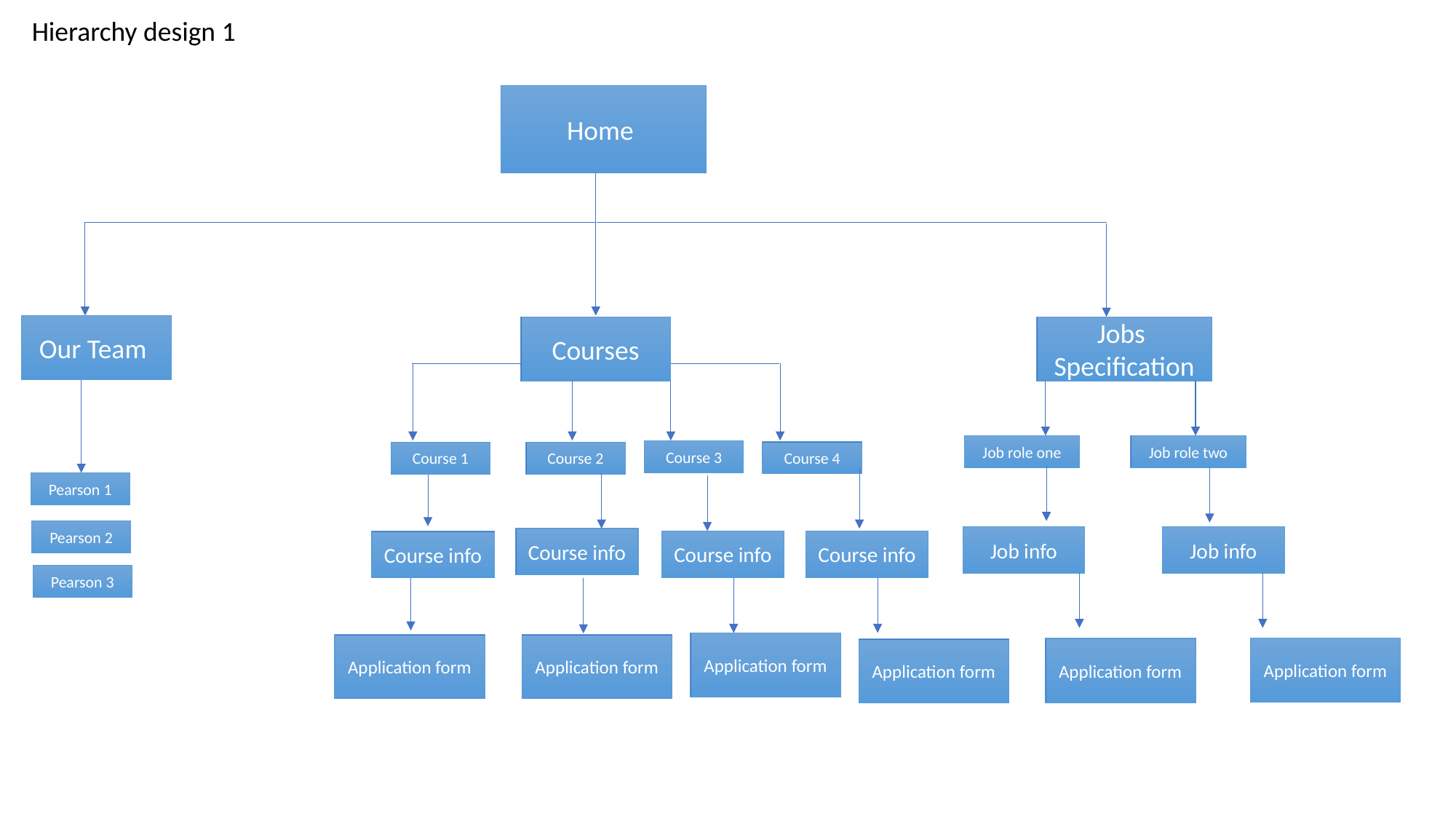

Hierarchy design 1
Home
Our Team
Courses
Jobs
Specification
Job role one
Job role two
Course 3
Course 4
Course 1
Course 2
Pearson 1
Pearson 2
Job info
Job info
Course info
Course info
Course info
Course info
Pearson 3
Application form
Application form
Application form
Application form
Application form
Application form